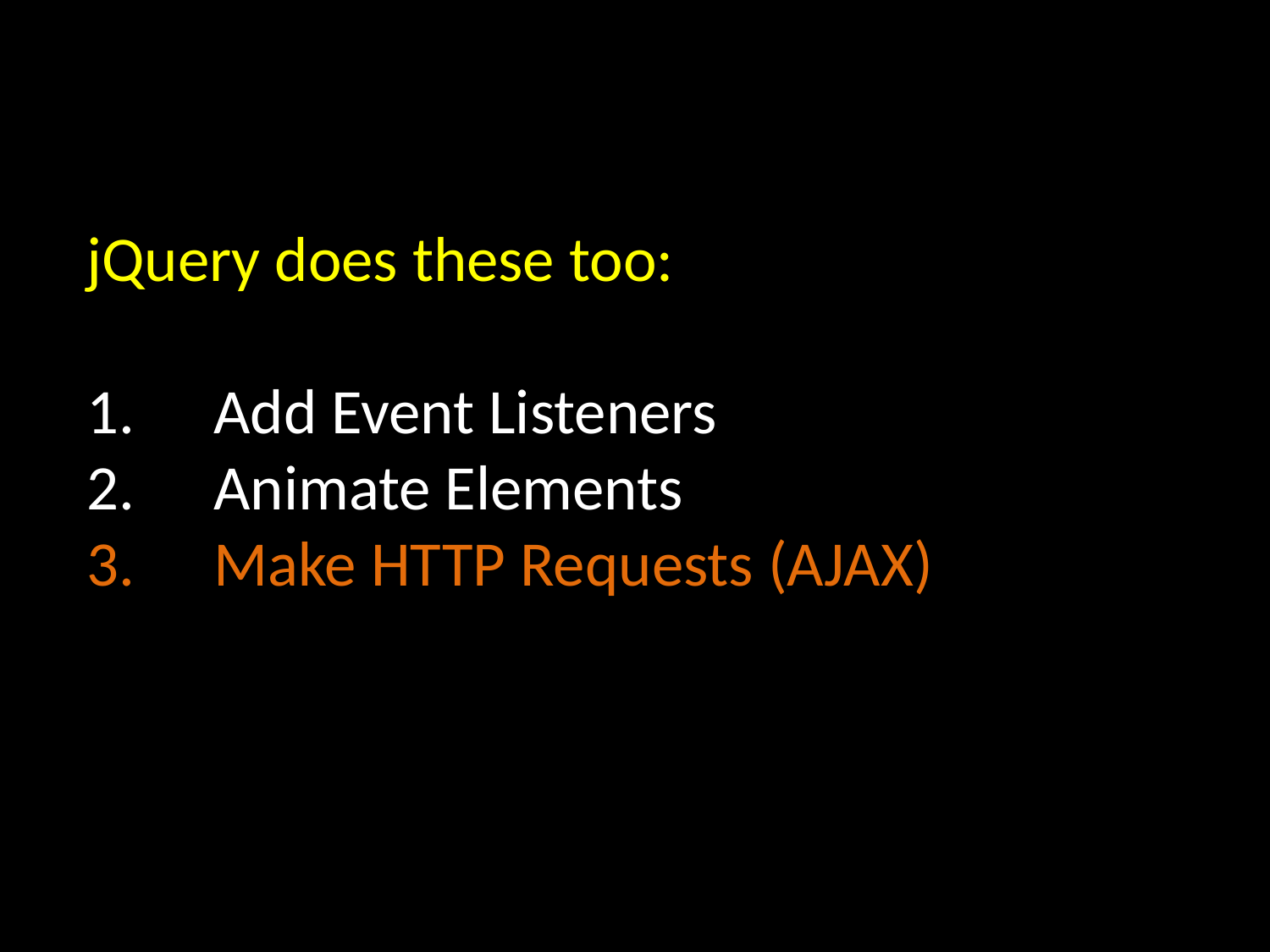

jQuery does these too:

Add Event Listeners
Animate Elements
Make HTTP Requests (AJAX)